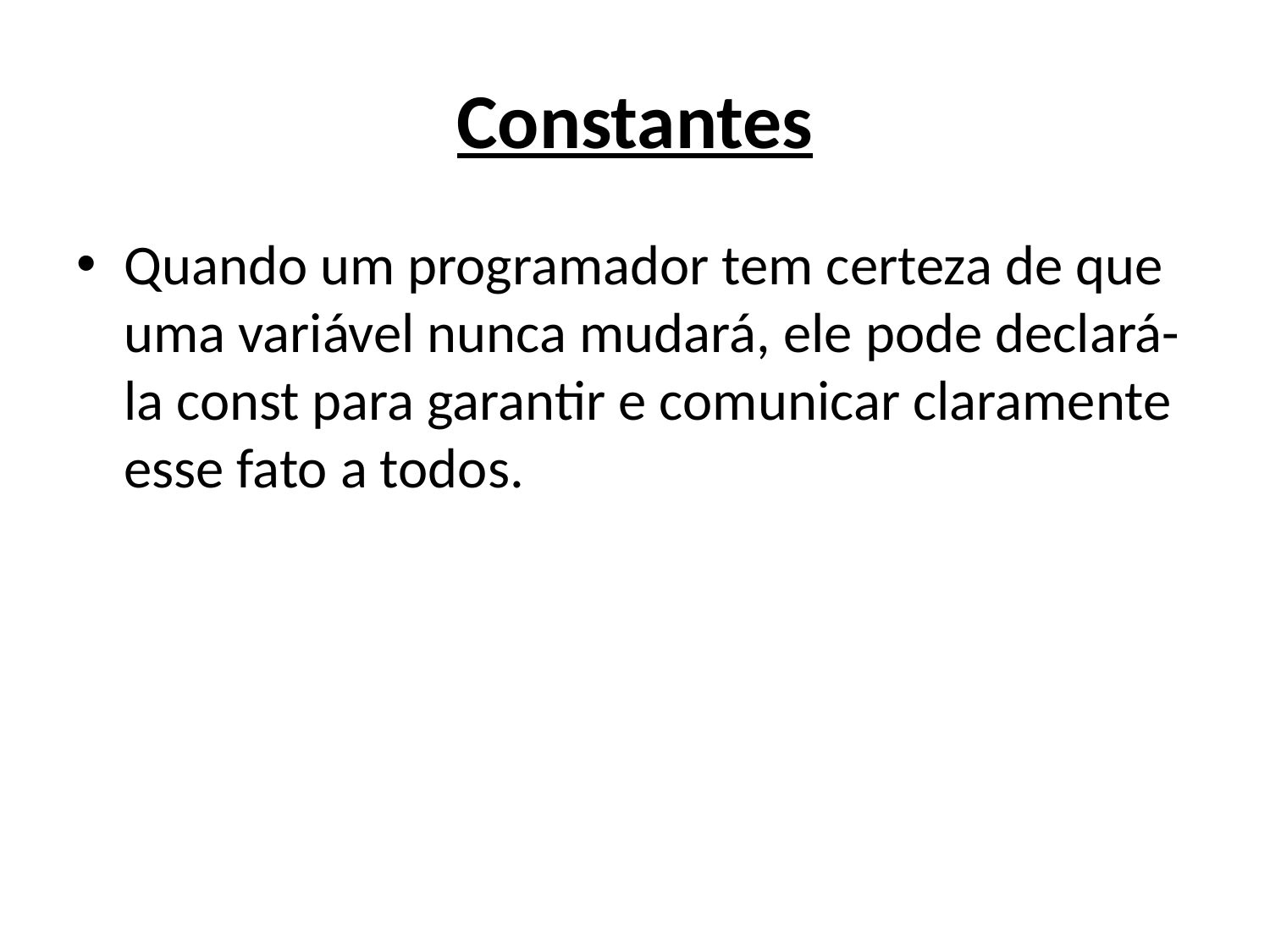

# Constantes
Quando um programador tem certeza de que uma variável nunca mudará, ele pode declará-la const para garantir e comunicar claramente esse fato a todos.